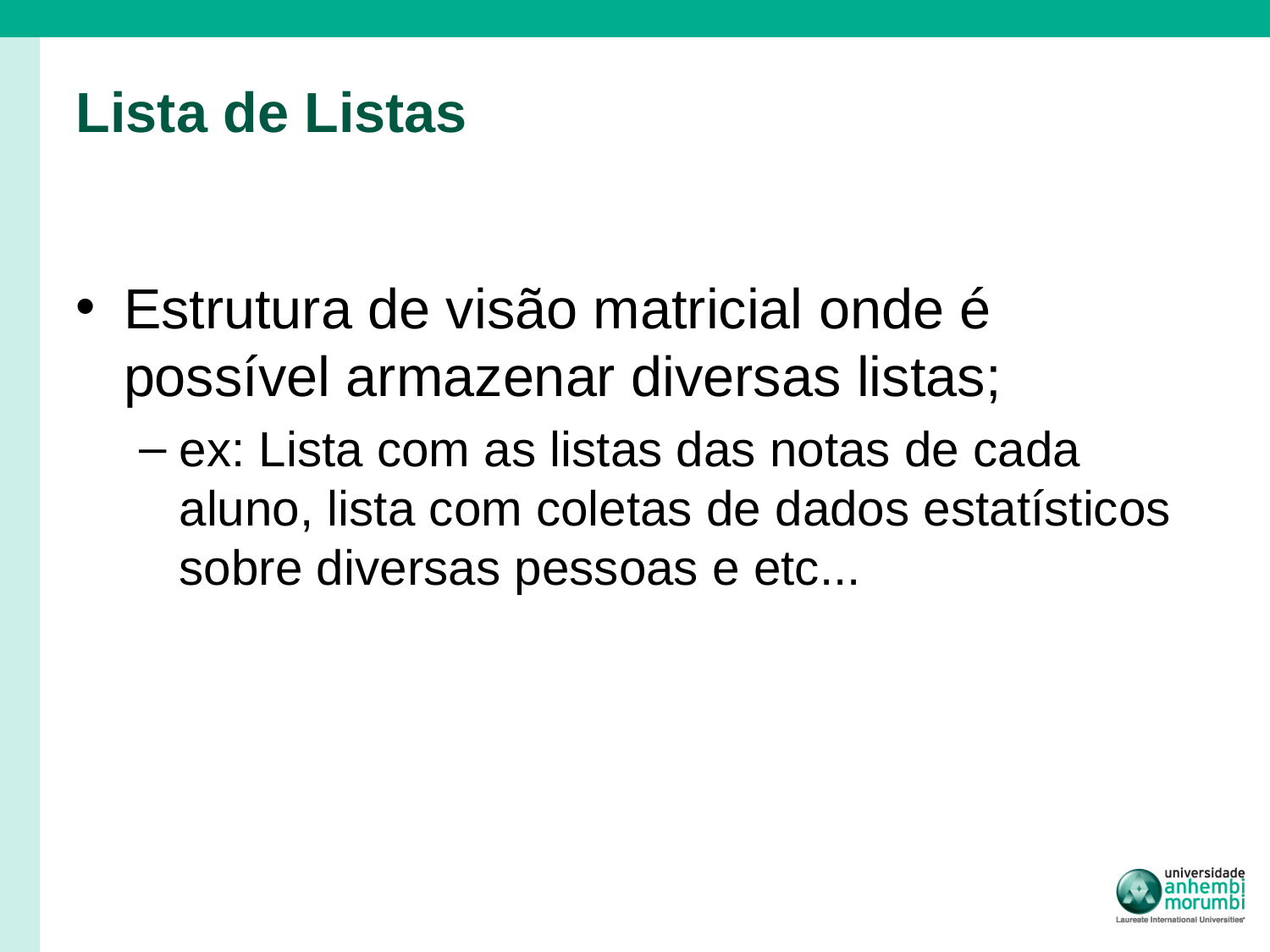

# Lista de Listas
Estrutura de visão matricial onde é possível armazenar diversas listas;
ex: Lista com as listas das notas de cada aluno, lista com coletas de dados estatísticos sobre diversas pessoas e etc...